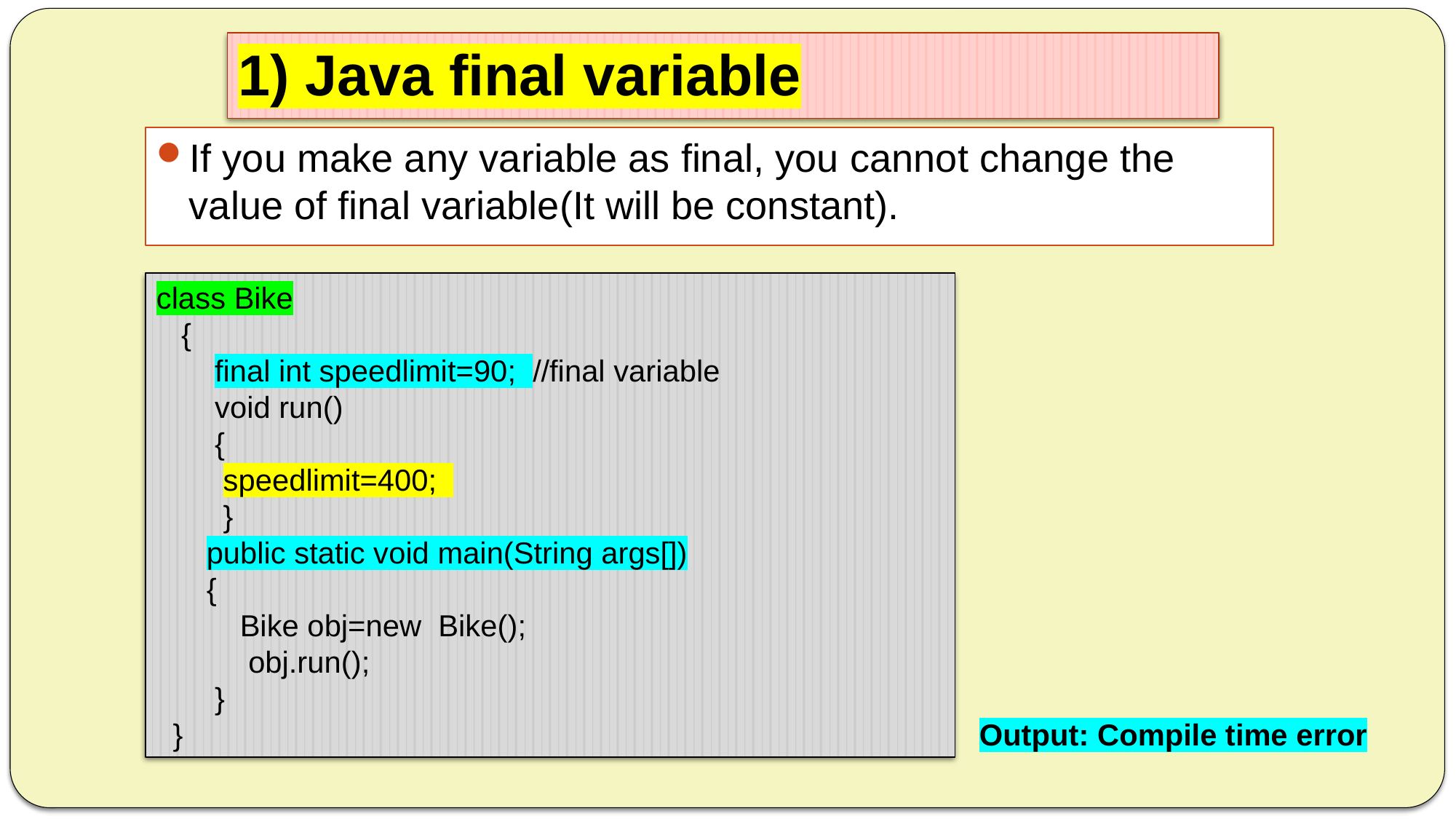

# 1) Java final variable
If you make any variable as final, you cannot change the value of final variable(It will be constant).
class Bike
   {
       final int speedlimit=90;  //final variable
       void run()
       {
        speedlimit=400;
        }
      public static void main(String args[])
      {
          Bike obj=new  Bike();
           obj.run();
       }
  }
Output: Compile time error